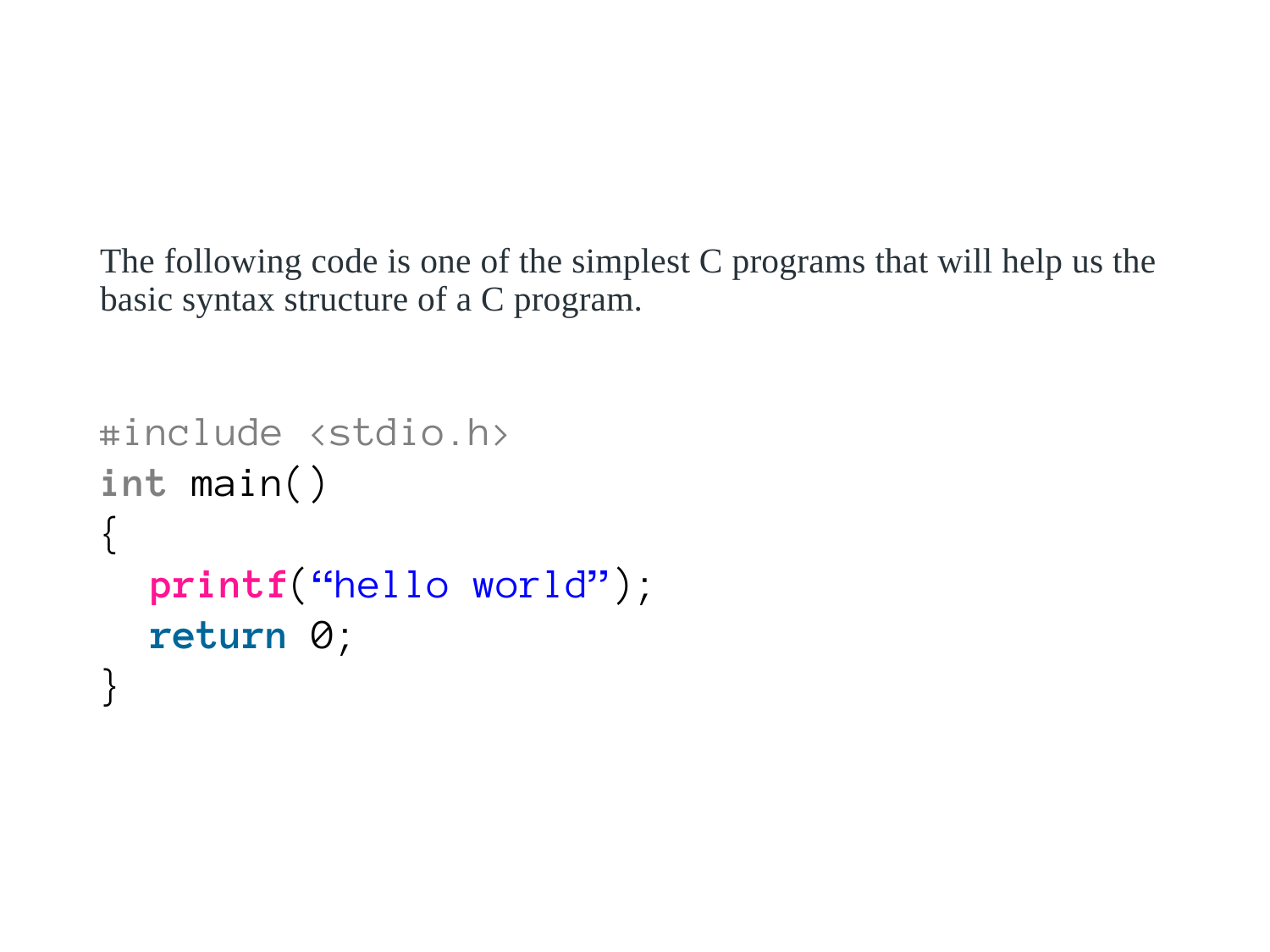

# The following code is one of the simplest C programs that will help us the basic syntax structure of a C program.
#include <stdio.h>
int main()
{
  printf(“hello world”);
  return 0;
}